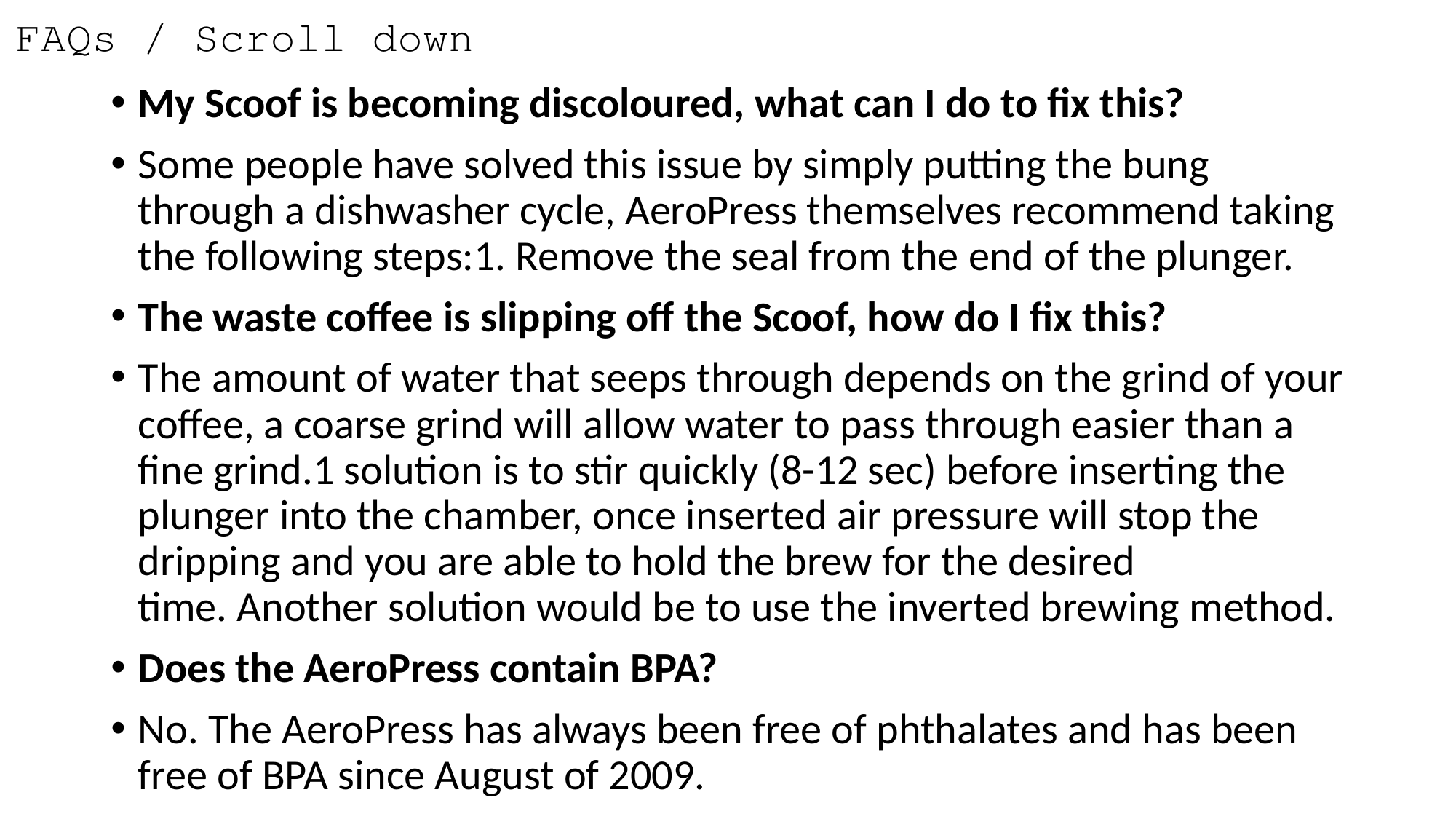

# FAQs / Scroll down
My Scoof is becoming discoloured, what can I do to fix this?
Some people have solved this issue by simply putting the bung through a dishwasher cycle, AeroPress themselves recommend taking the following steps:1. Remove the seal from the end of the plunger.
The waste coffee is slipping off the Scoof, how do I fix this?
The amount of water that seeps through depends on the grind of your coffee, a coarse grind will allow water to pass through easier than a fine grind.1 solution is to stir quickly (8-12 sec) before inserting the plunger into the chamber, once inserted air pressure will stop the dripping and you are able to hold the brew for the desired time. Another solution would be to use the inverted brewing method.
Does the AeroPress contain BPA?
No. The AeroPress has always been free of phthalates and has been free of BPA since August of 2009.